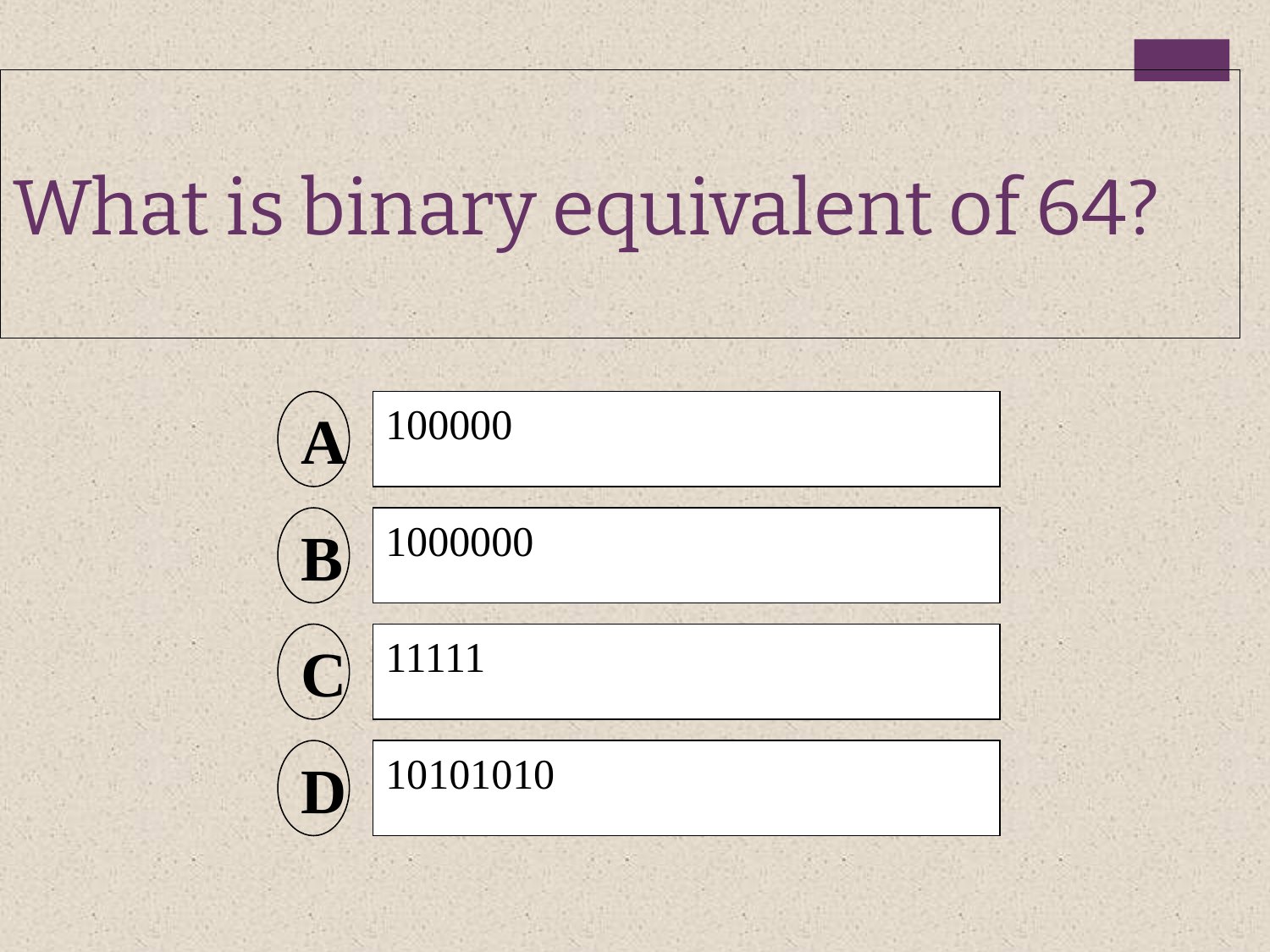

What is binary equivalent of 64?
A
100000
B
1000000
C
11111

D
10101010